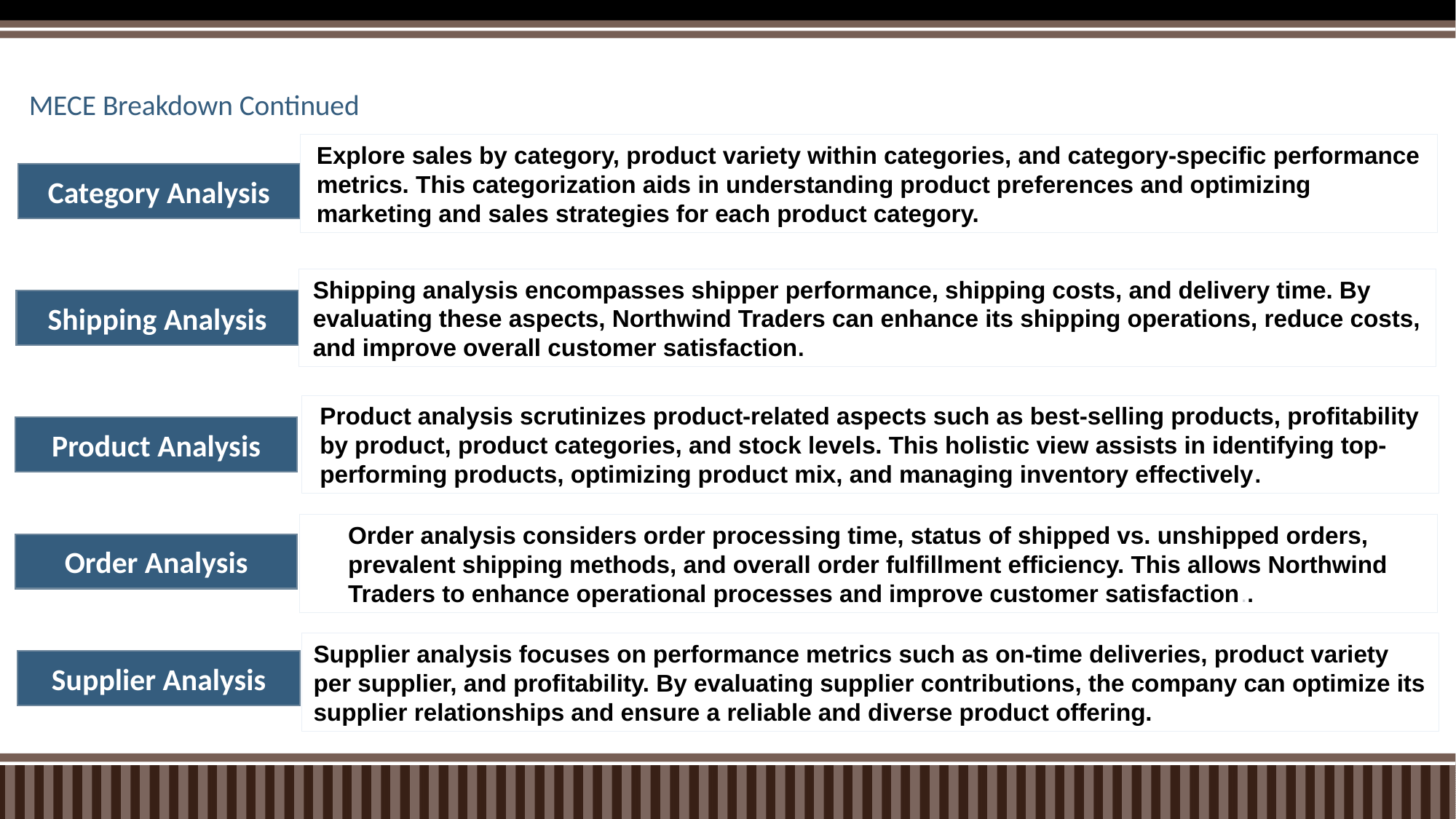

MECE Breakdown Continued
Explore sales by category, product variety within categories, and category-specific performance metrics. This categorization aids in understanding product preferences and optimizing marketing and sales strategies for each product category.
Category Analysis
Shipping analysis encompasses shipper performance, shipping costs, and delivery time. By evaluating these aspects, Northwind Traders can enhance its shipping operations, reduce costs, and improve overall customer satisfaction.
Shipping Analysis
Product analysis scrutinizes product-related aspects such as best-selling products, profitability by product, product categories, and stock levels. This holistic view assists in identifying top-performing products, optimizing product mix, and managing inventory effectively.
Product Analysis
Order analysis considers order processing time, status of shipped vs. unshipped orders, prevalent shipping methods, and overall order fulfillment efficiency. This allows Northwind Traders to enhance operational processes and improve customer satisfaction..
Order Analysis
Supplier analysis focuses on performance metrics such as on-time deliveries, product variety per supplier, and profitability. By evaluating supplier contributions, the company can optimize its supplier relationships and ensure a reliable and diverse product offering.
Supplier Analysis